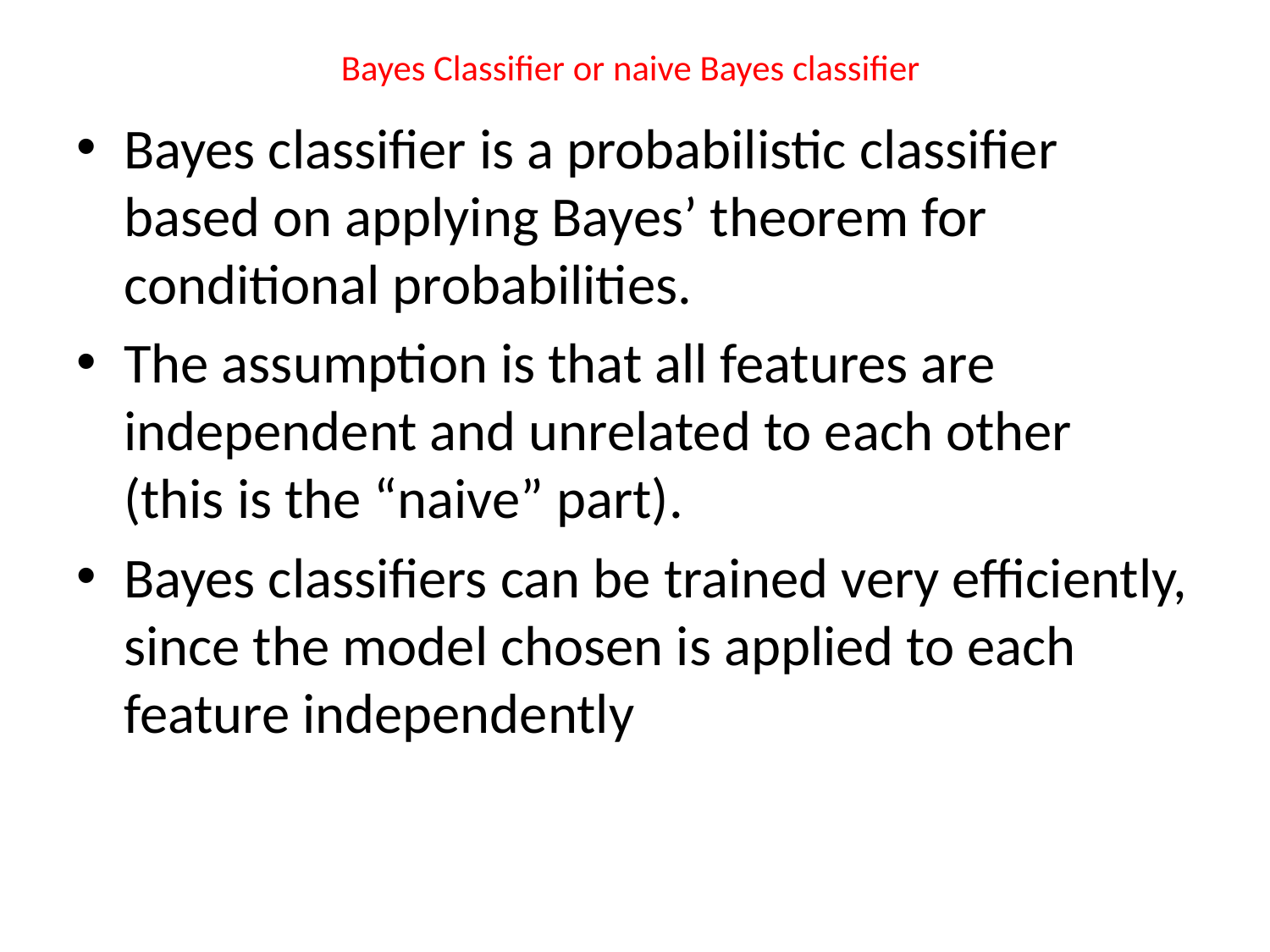

# Bayes Classifier or naive Bayes classifier
Bayes classifier is a probabilistic classifier based on applying Bayes’ theorem for conditional probabilities.
The assumption is that all features are independent and unrelated to each other
(this is the “naive” part).
Bayes classifiers can be trained very efficiently, since the model chosen is applied to each feature independently